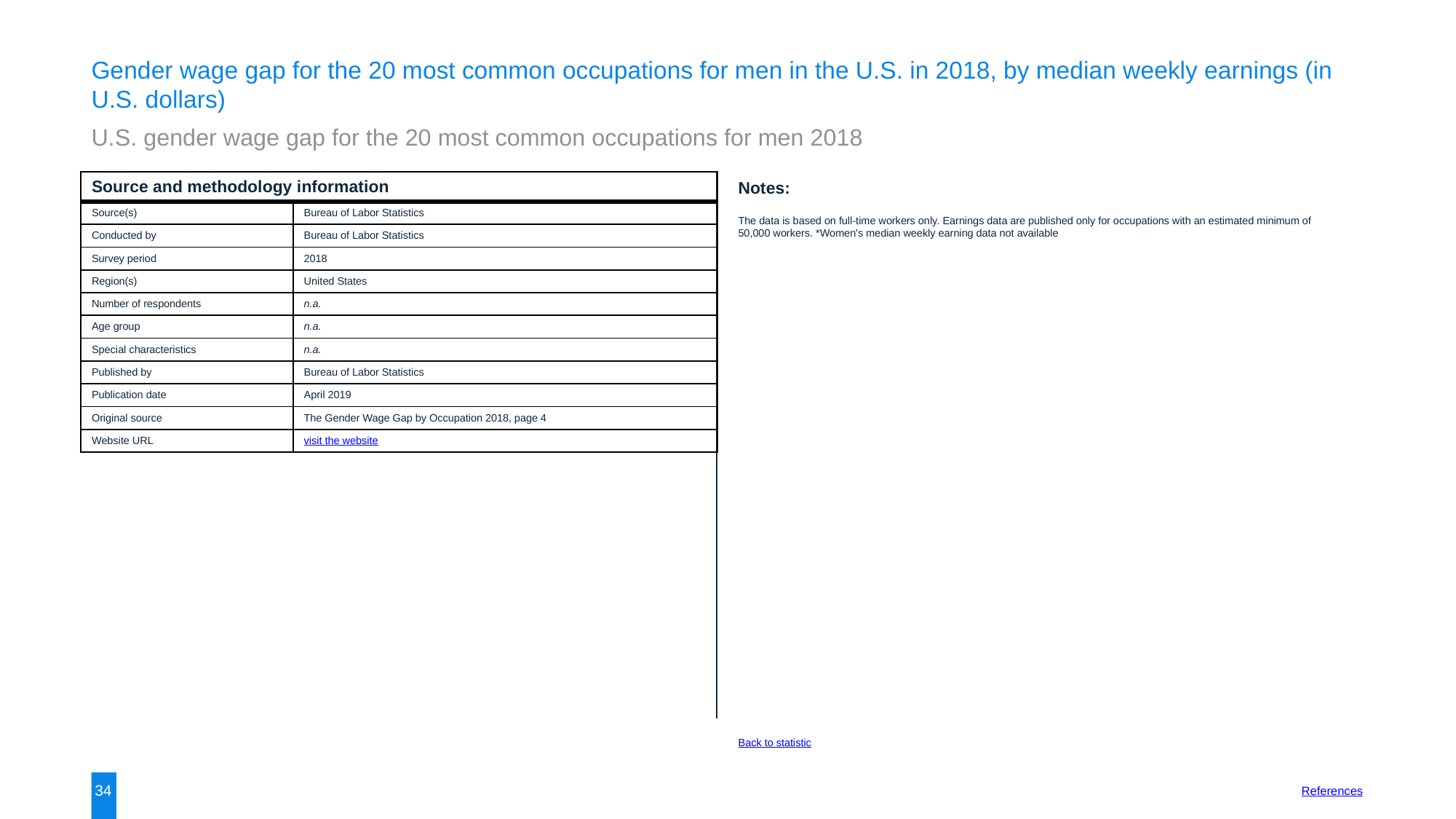

Gender wage gap for the 20 most common occupations for men in the U.S. in 2018, by median weekly earnings (in U.S. dollars)
U.S. gender wage gap for the 20 most common occupations for men 2018
| Source and methodology information |  |
| --- | --- |
| Source(s) | Bureau of Labor Statistics |
| Conducted by | Bureau of Labor Statistics |
| Survey period | 2018 |
| Region(s) | United States |
| Number of respondents | n.a. |
| Age group | n.a. |
| Special characteristics | n.a. |
| Published by | Bureau of Labor Statistics |
| Publication date | April 2019 |
| Original source | The Gender Wage Gap by Occupation 2018, page 4 |
| Website URL | visit the website |

Notes:

The data is based on full-time workers only. Earnings data are published only for occupations with an estimated minimum of 50,000 workers. *Women's median weekly earning data not available
Back to statistic

34
References